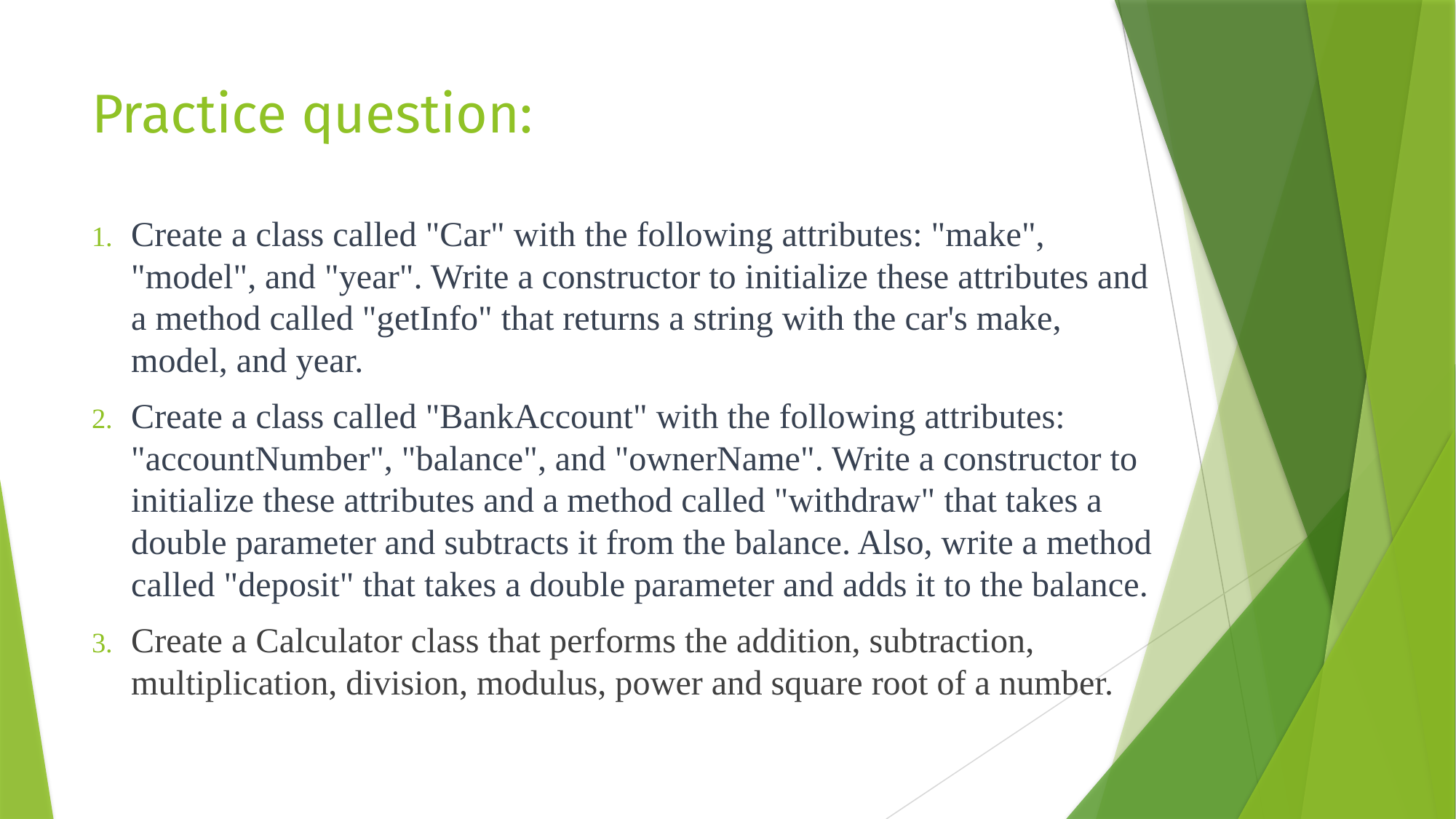

# Practice question:
Create a class called "Car" with the following attributes: "make", "model", and "year". Write a constructor to initialize these attributes and a method called "getInfo" that returns a string with the car's make, model, and year.
Create a class called "BankAccount" with the following attributes: "accountNumber", "balance", and "ownerName". Write a constructor to initialize these attributes and a method called "withdraw" that takes a double parameter and subtracts it from the balance. Also, write a method called "deposit" that takes a double parameter and adds it to the balance.
Create a Calculator class that performs the addition, subtraction, multiplication, division, modulus, power and square root of a number.